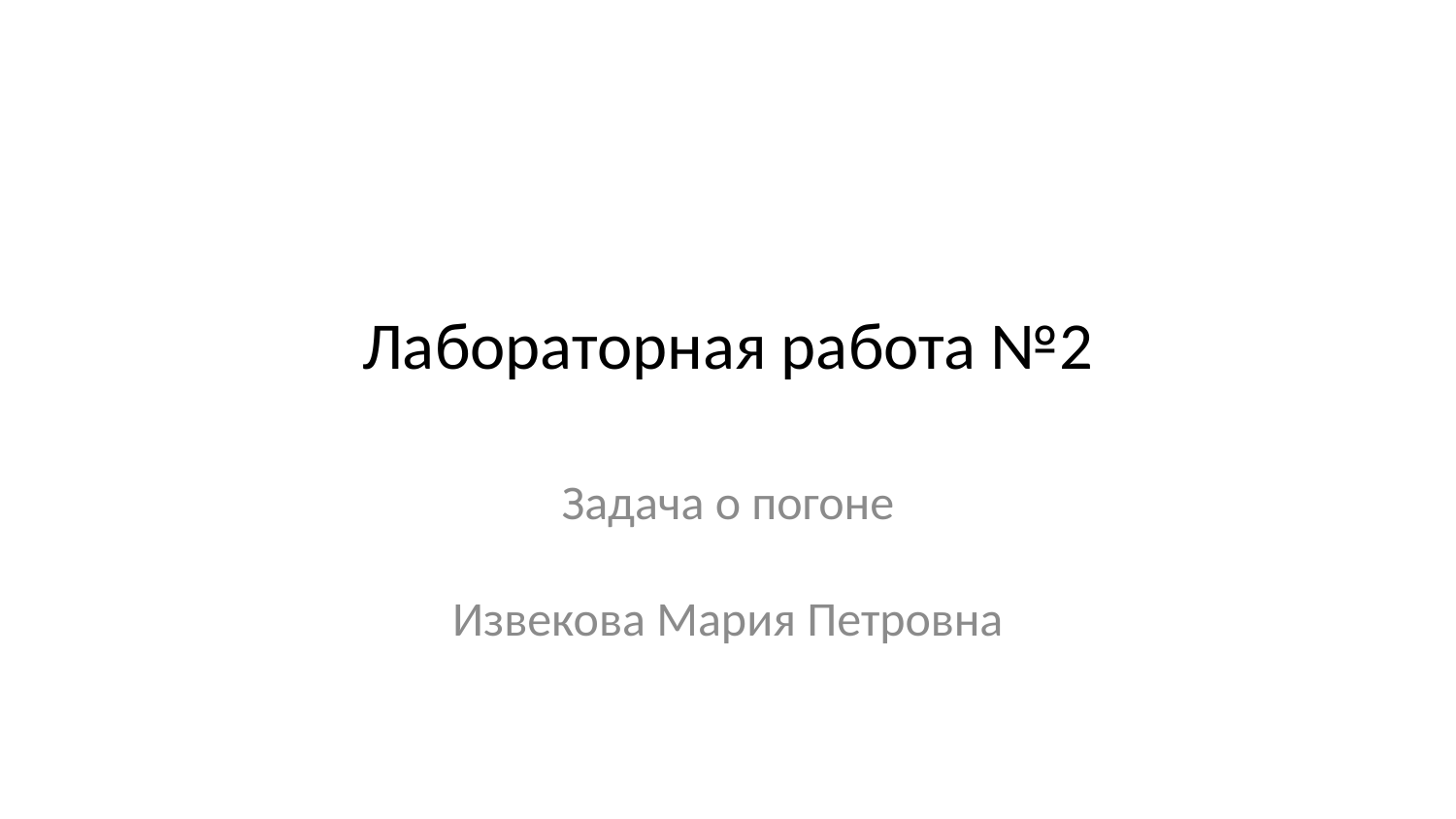

# Лабораторная работа №2
Задача о погоне
Извекова Мария Петровна